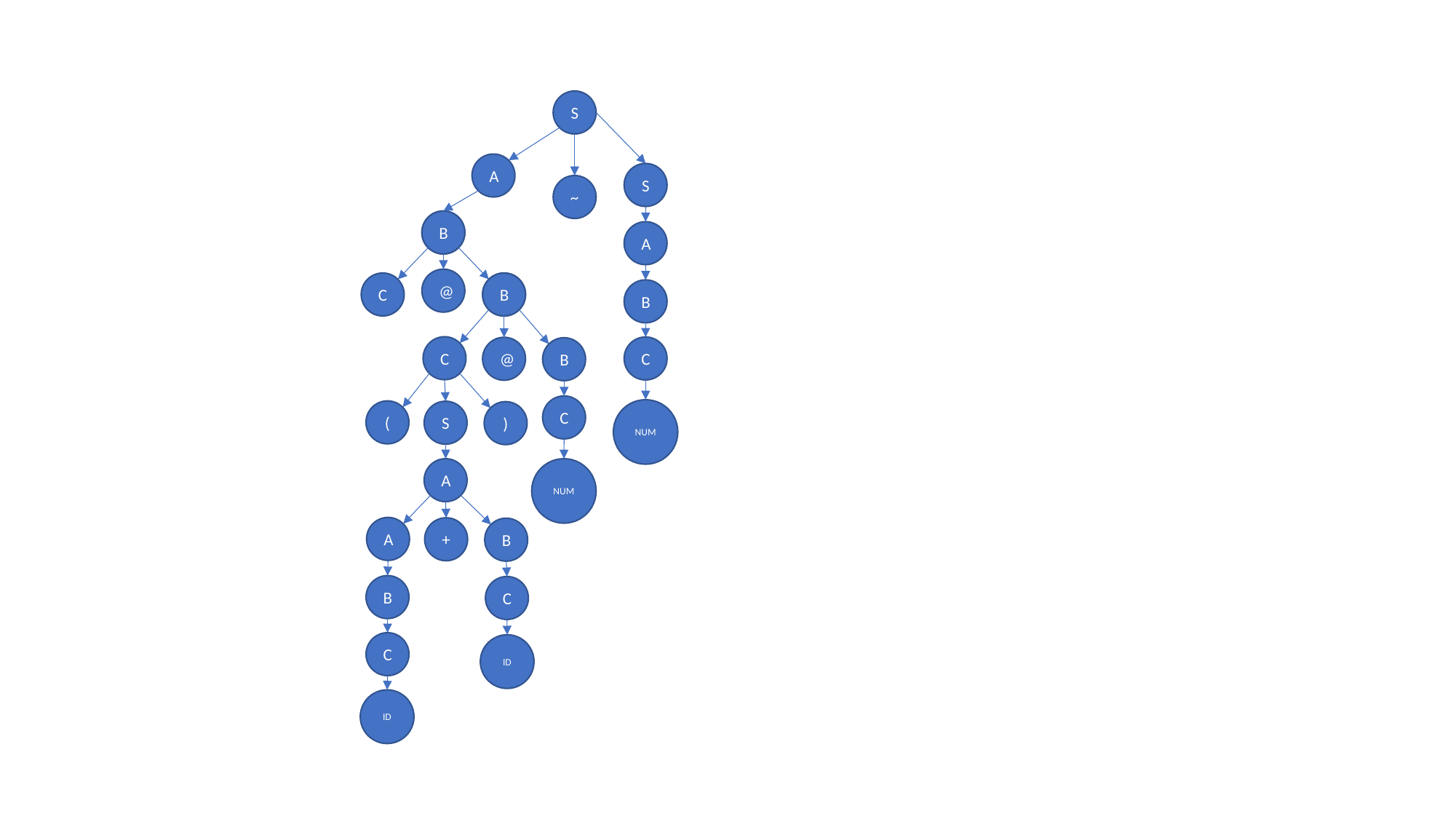

S
A
S
~
A
B
A
@
C
B
B
B
C
C
@
B
C
NUM
(
S
)
A
NUM
A
+
B
B
C
C
ID
ID